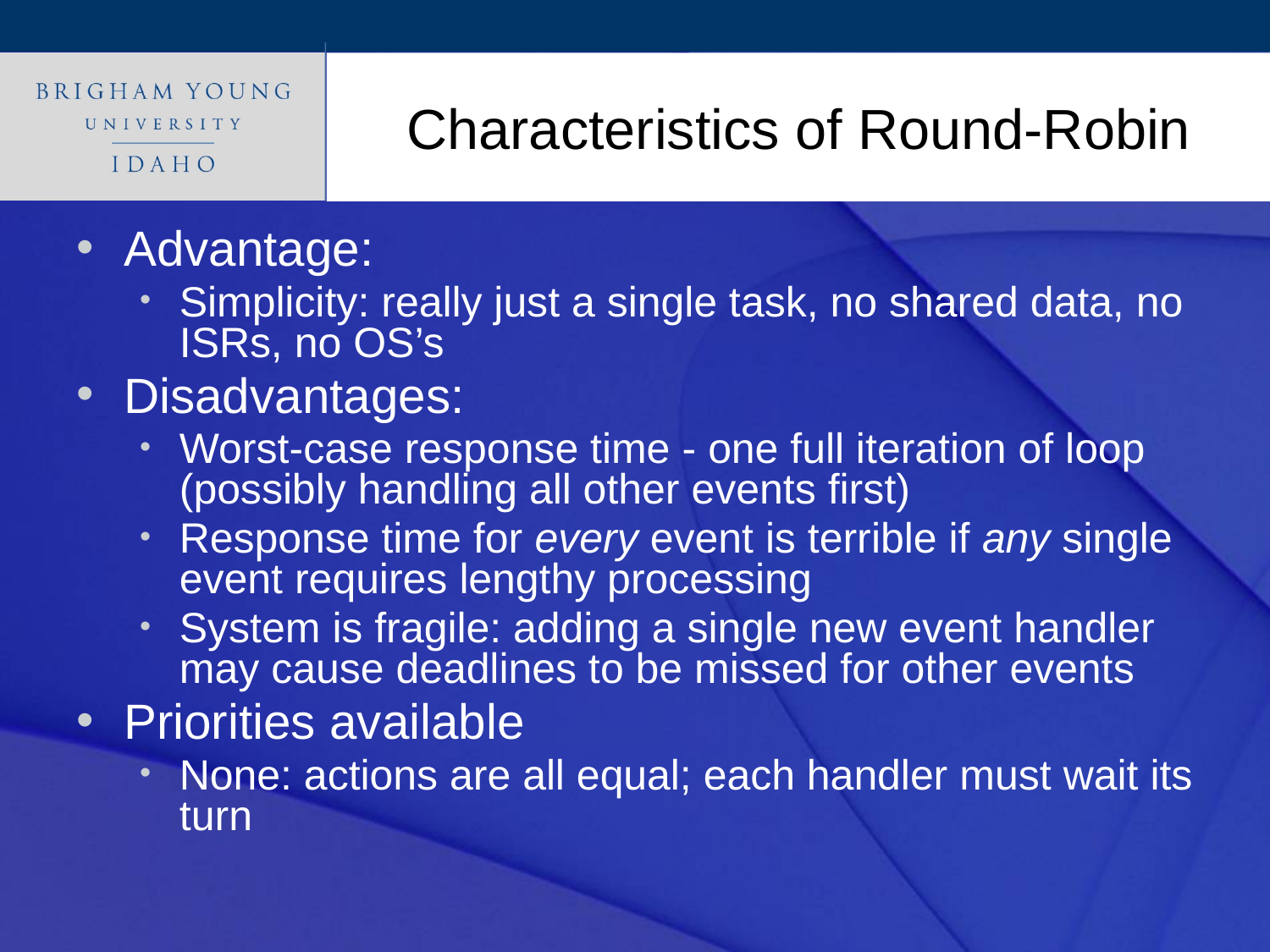

# Characteristics of Round-Robin
Advantage:
Simplicity: really just a single task, no shared data, no ISRs, no OS’s
Disadvantages:
Worst-case response time - one full iteration of loop (possibly handling all other events first)
Response time for every event is terrible if any single event requires lengthy processing
System is fragile: adding a single new event handler may cause deadlines to be missed for other events
Priorities available
None: actions are all equal; each handler must wait its turn